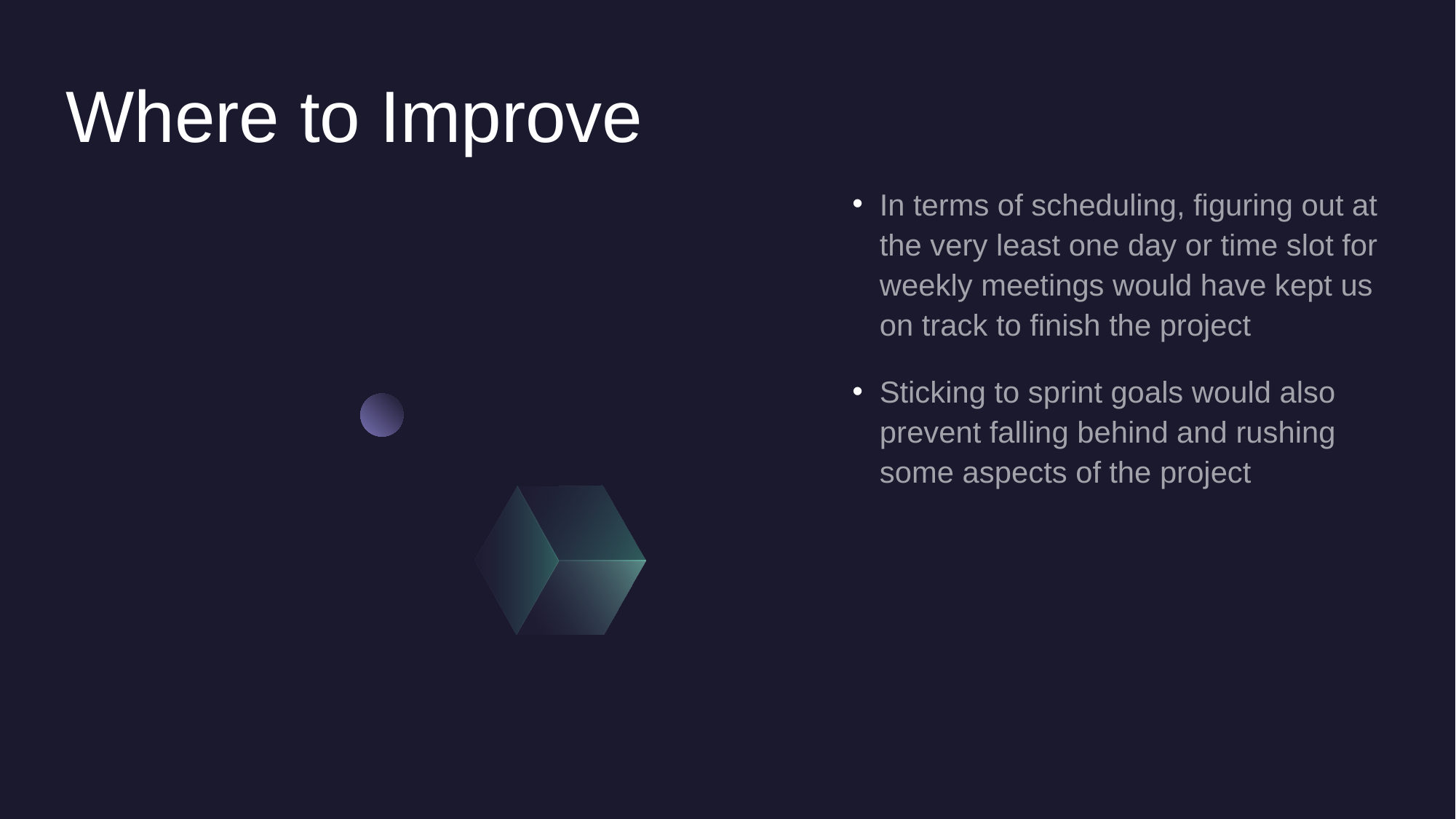

# Where to Improve
In terms of scheduling, figuring out at the very least one day or time slot for weekly meetings would have kept us on track to finish the project
Sticking to sprint goals would also prevent falling behind and rushing some aspects of the project